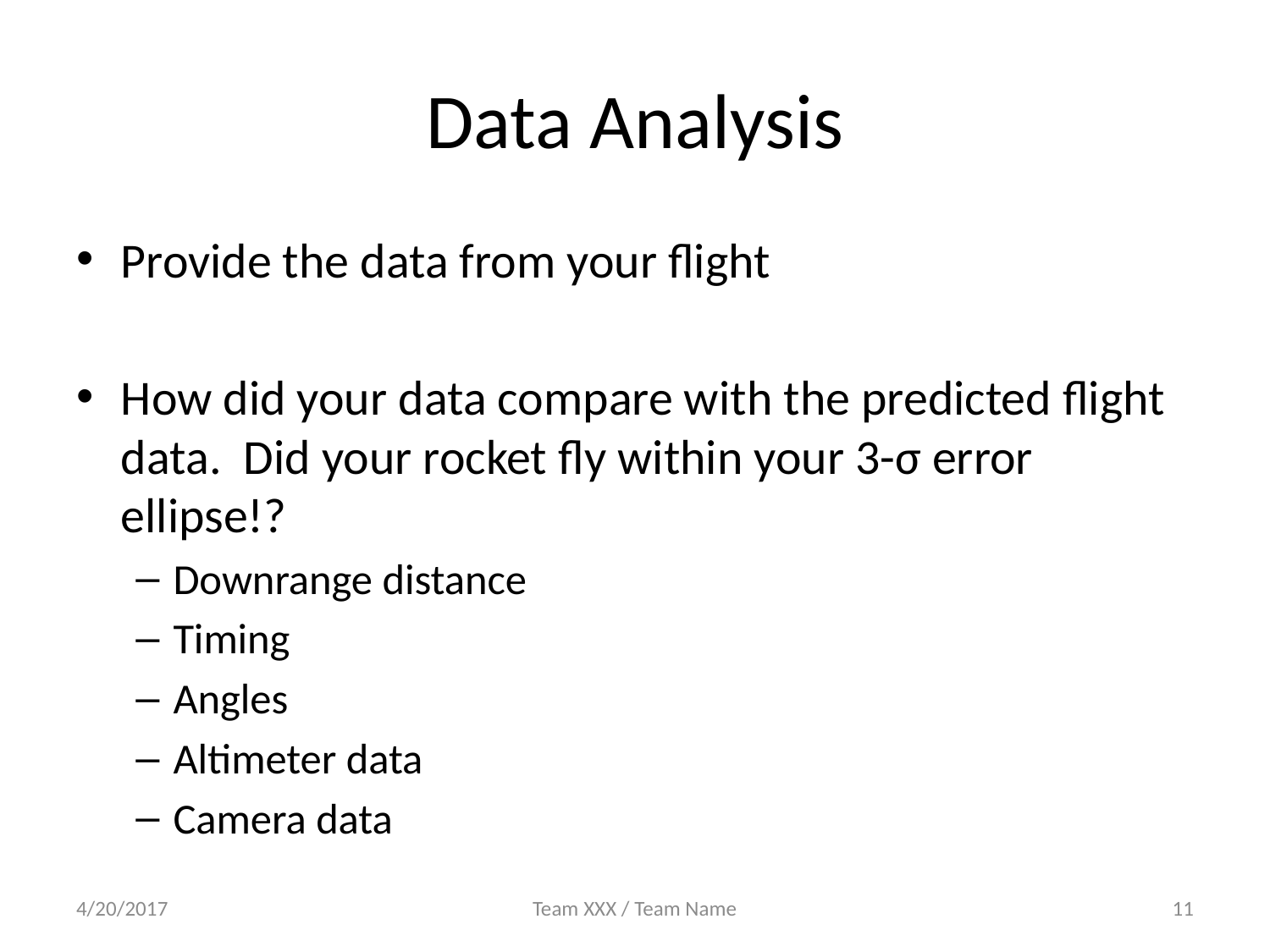

# Data Analysis
Provide the data from your flight

How did your data compare with the predicted flight data.  Did your rocket fly within your 3-σ error ellipse!?
Downrange distance
Timing
Angles
Altimeter data
Camera data
4/20/2017
Team XXX / Team Name
11